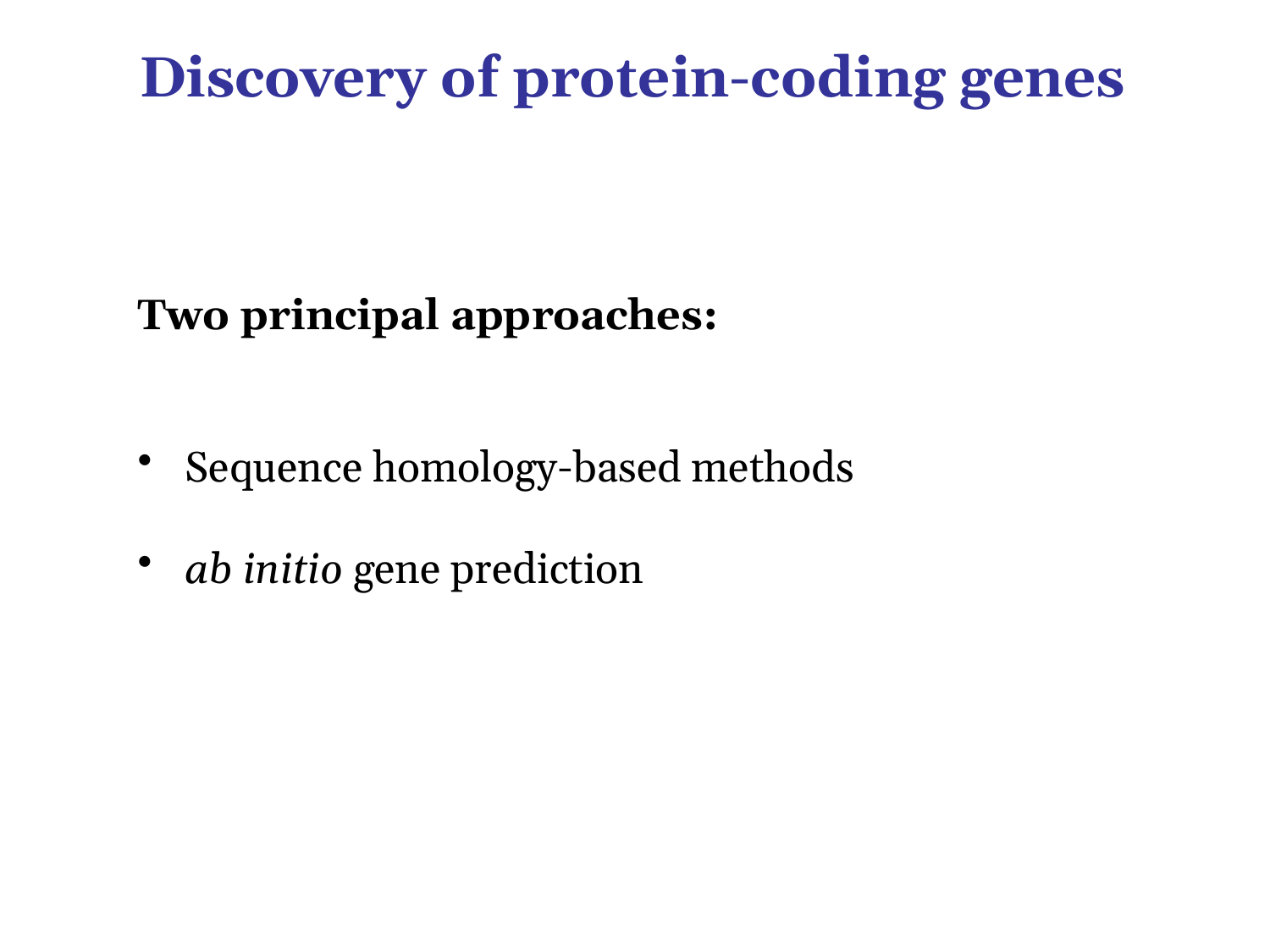

Discovery of protein-coding genes
Two principal approaches:

Sequence homology-based methods

ab initio gene prediction